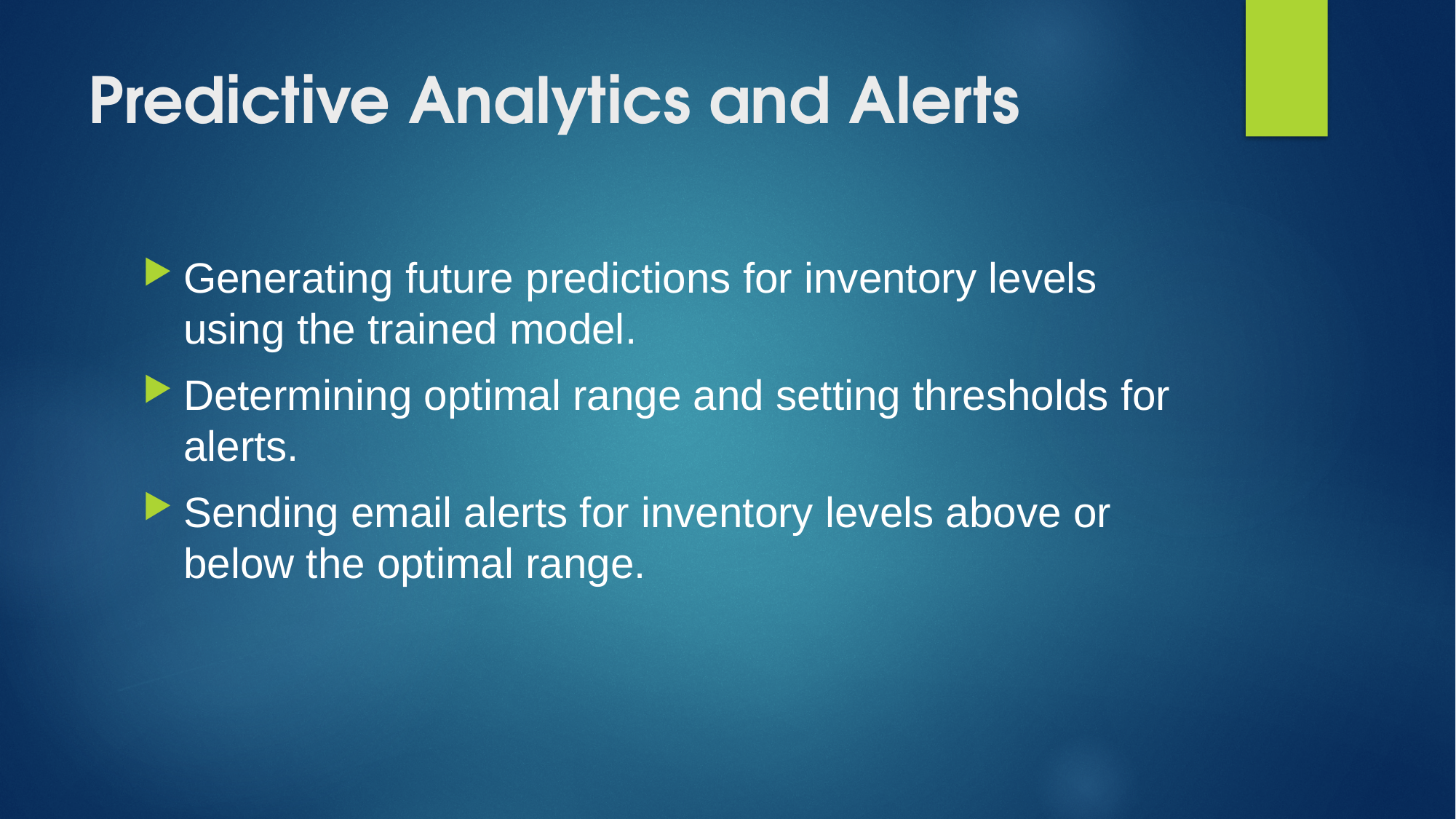

# Predictive Analytics and Alerts
Generating future predictions for inventory levels using the trained model.
Determining optimal range and setting thresholds for alerts.
Sending email alerts for inventory levels above or below the optimal range.